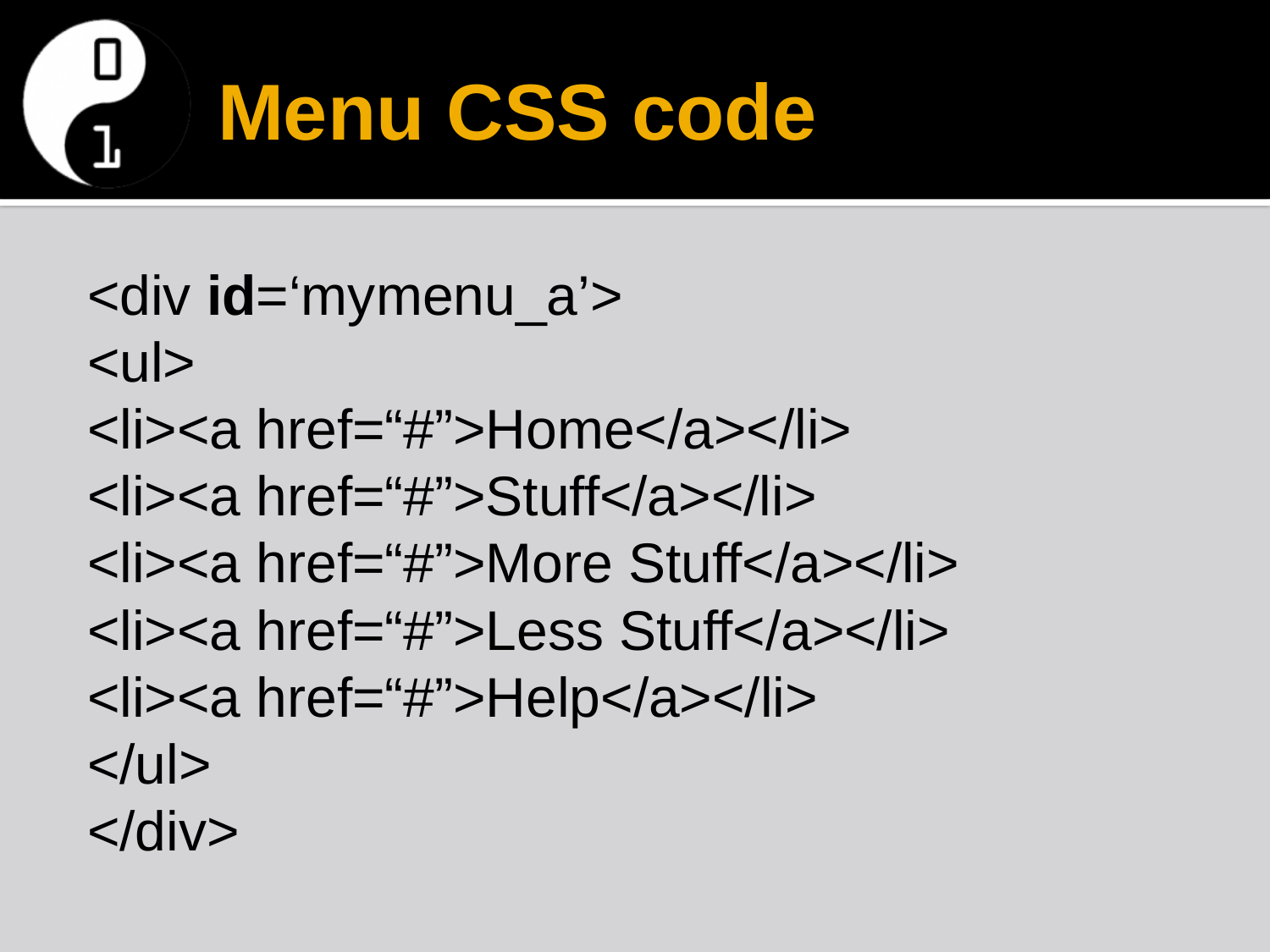

# Menu CSS code
<div id=‘mymenu_a’>
	<ul>
		<li><a href=“#”>Home</a></li>
		<li><a href=“#”>Stuff</a></li>
		<li><a href=“#”>More Stuff</a></li>
		<li><a href=“#”>Less Stuff</a></li>
		<li><a href=“#”>Help</a></li>
	</ul>
</div>